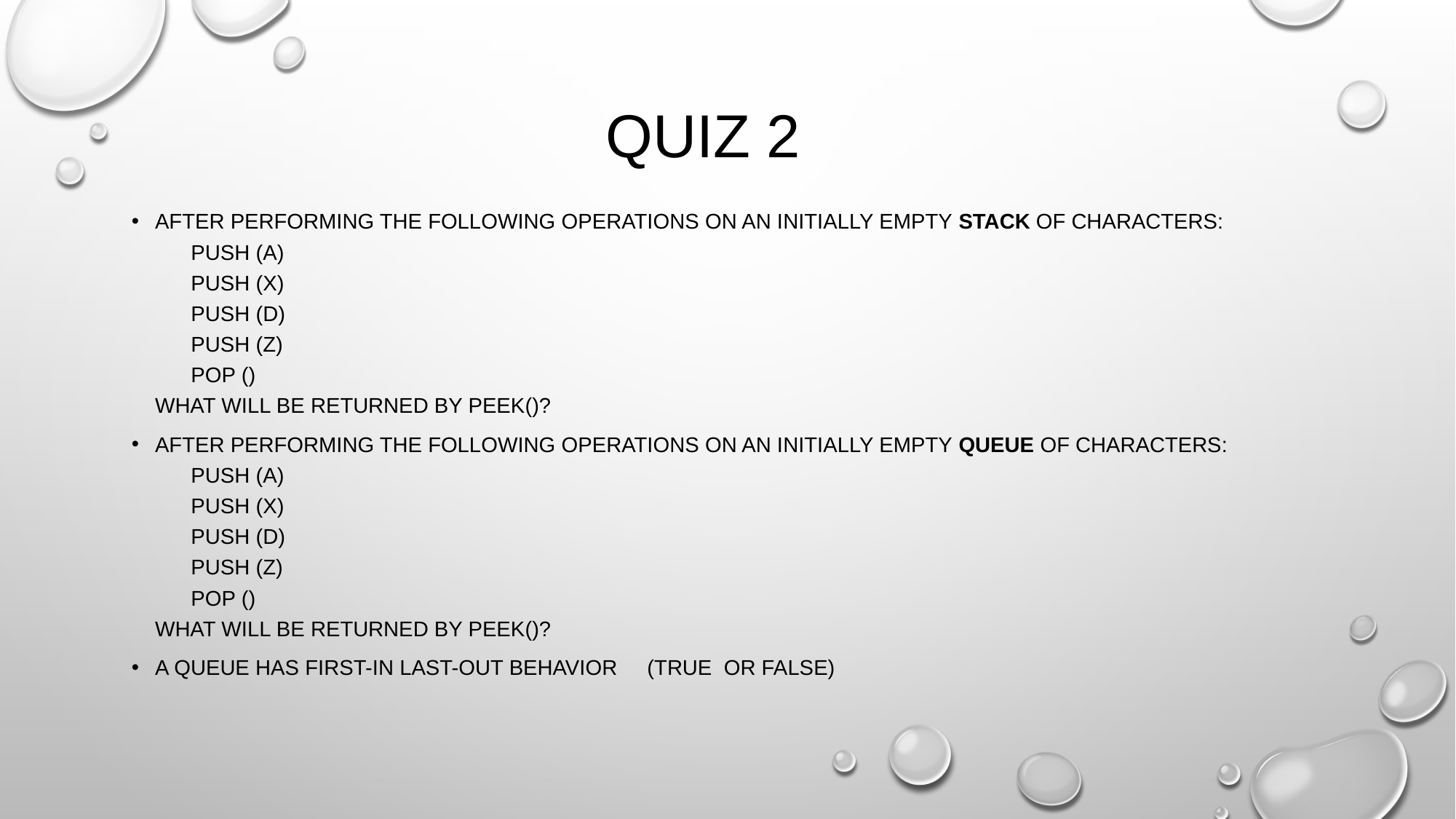

# Quiz 2
After performing the following operations on an initially empty stack of characters:
      push (a)
      push (x)
      Push (D)
      push (Z)
      pop ()
what will be returned by peek()?
After performing the following operations on an initially empty queue of characters:
      push (a)
      push (x)
      Push (D)
      push (z)
      pop ()
what will be returned by peek()?
A queue has first-in last-out behavior     (true  or false)